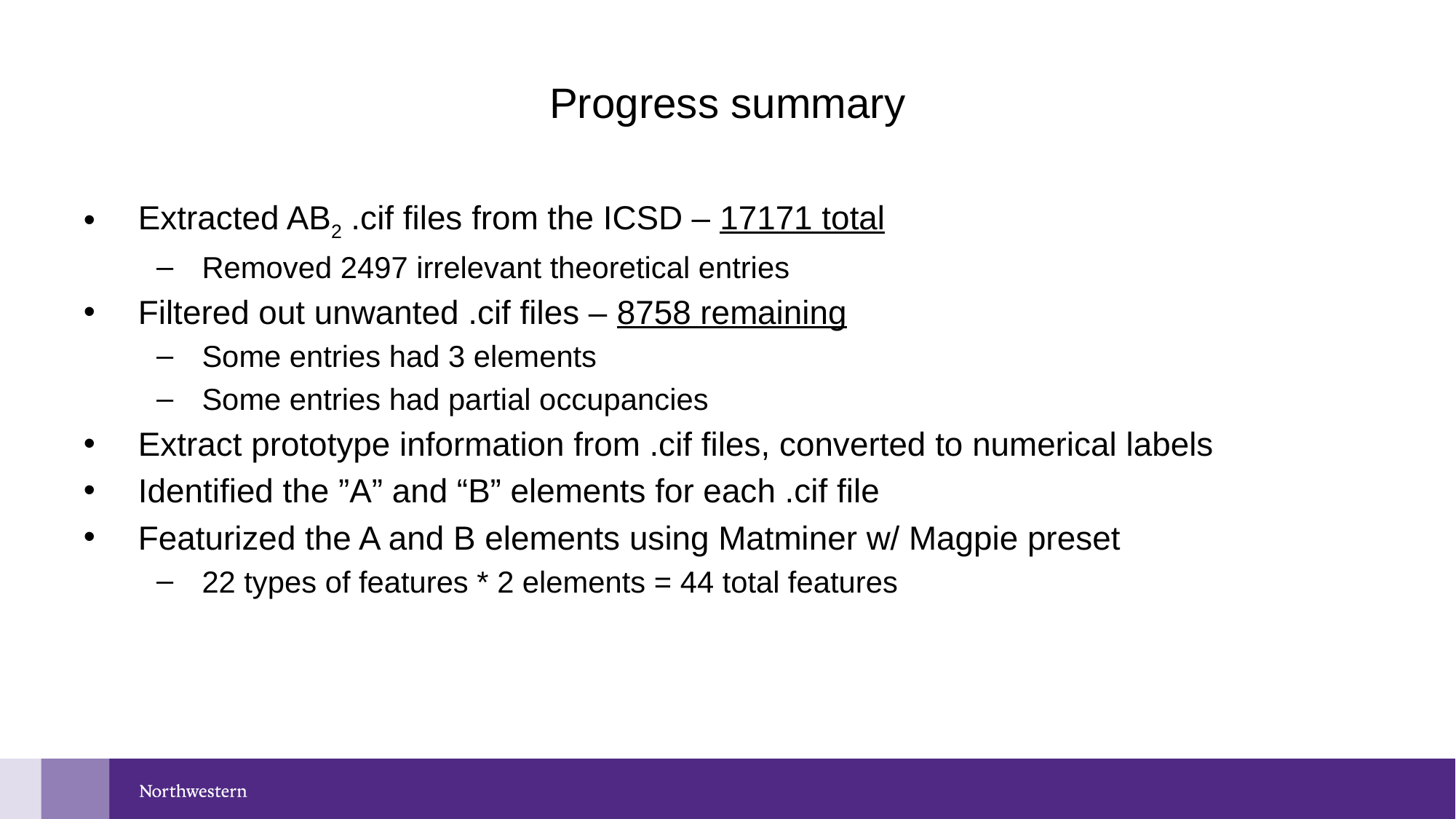

# Progress summary
Extracted AB2 .cif files from the ICSD – 17171 total
Removed 2497 irrelevant theoretical entries
Filtered out unwanted .cif files – 8758 remaining
Some entries had 3 elements
Some entries had partial occupancies
Extract prototype information from .cif files, converted to numerical labels
Identified the ”A” and “B” elements for each .cif file
Featurized the A and B elements using Matminer w/ Magpie preset
22 types of features * 2 elements = 44 total features